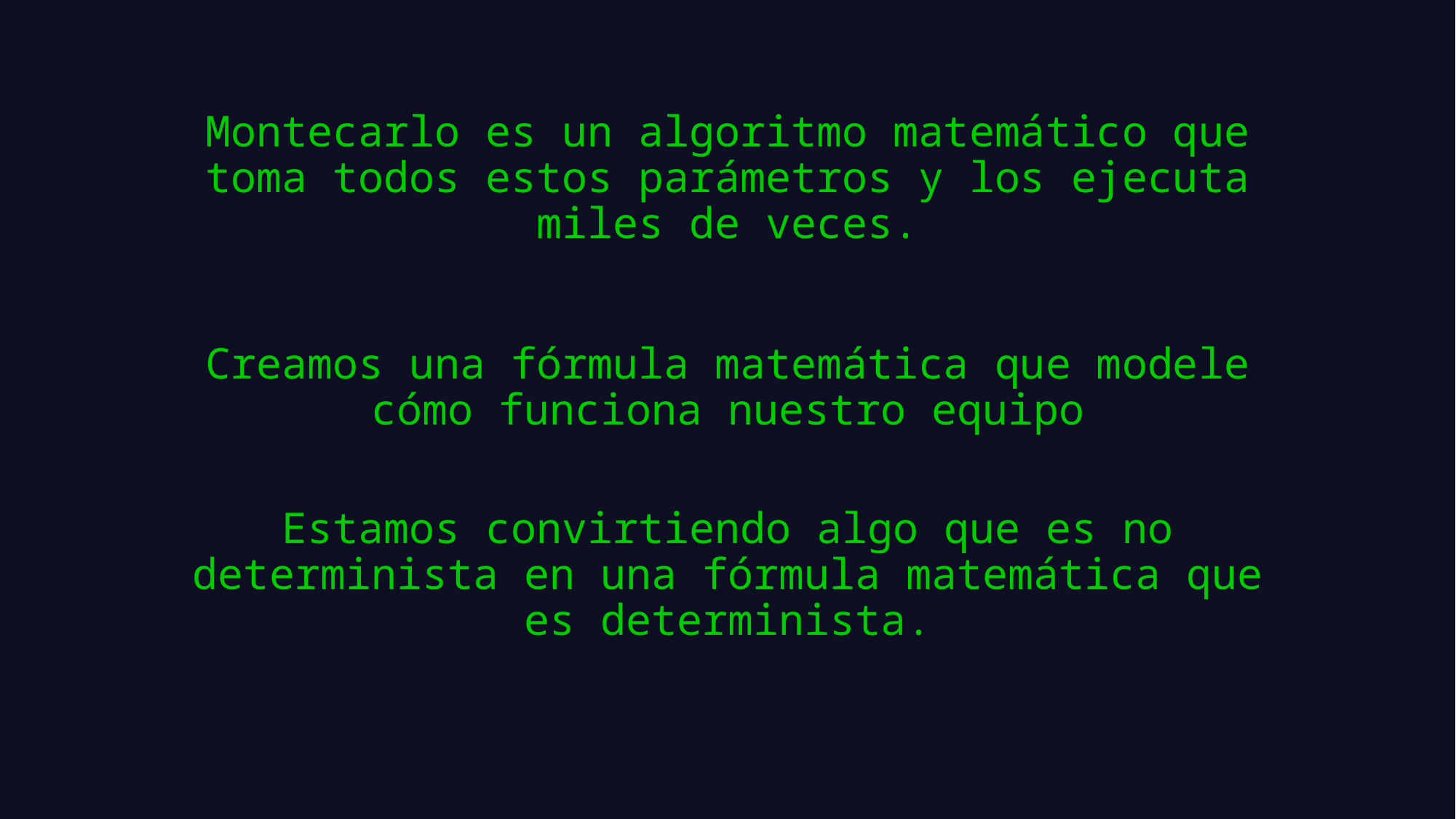

# Montecarlo es un algoritmo matemático que toma todos estos parámetros y los ejecuta miles de veces.
Creamos una fórmula matemática que modele cómo funciona nuestro equipo

Estamos convirtiendo algo que es no determinista en una fórmula matemática que es determinista.